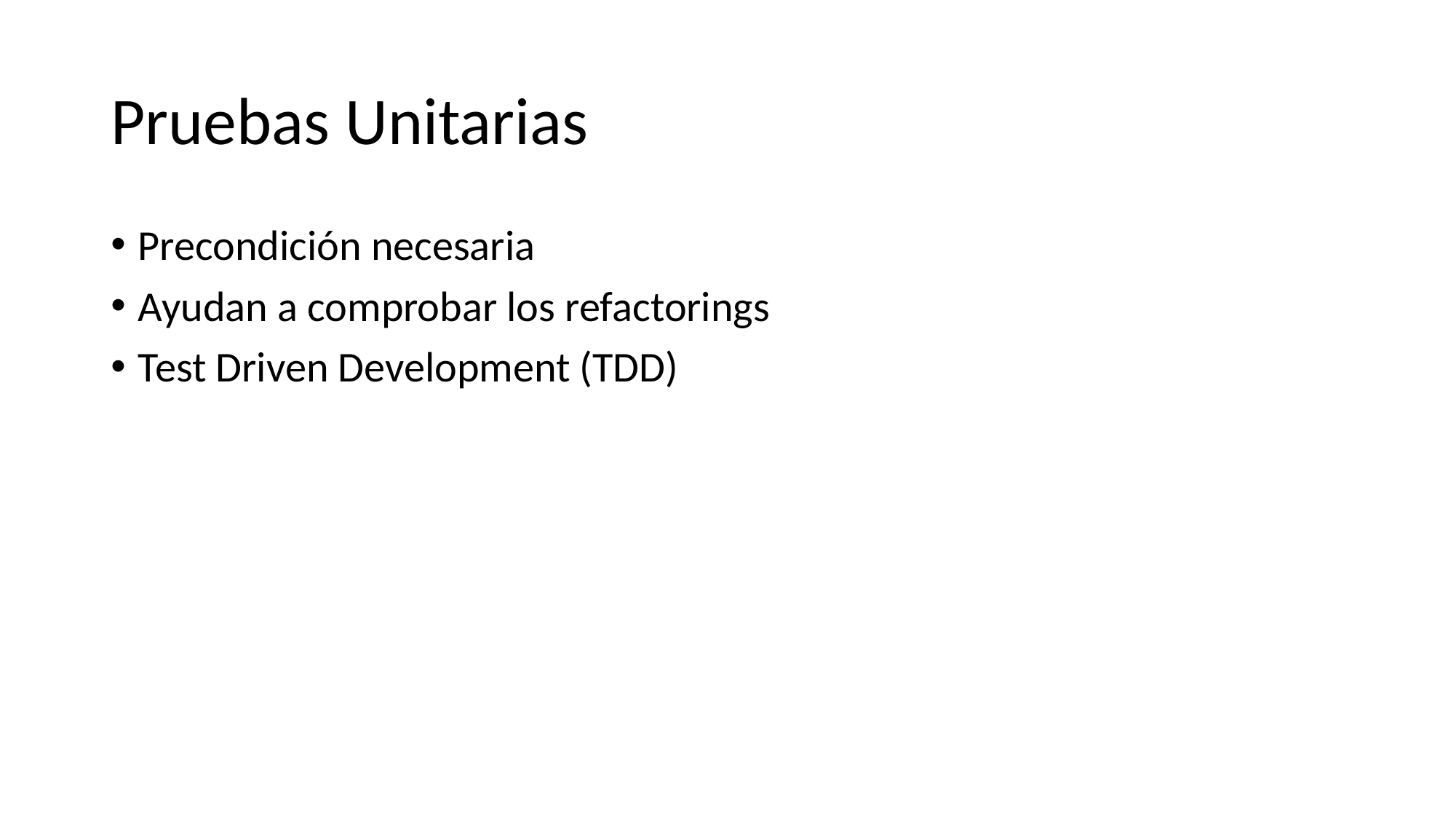

# Pruebas Unitarias
Precondición necesaria
Ayudan a comprobar los refactorings
Test Driven Development (TDD)